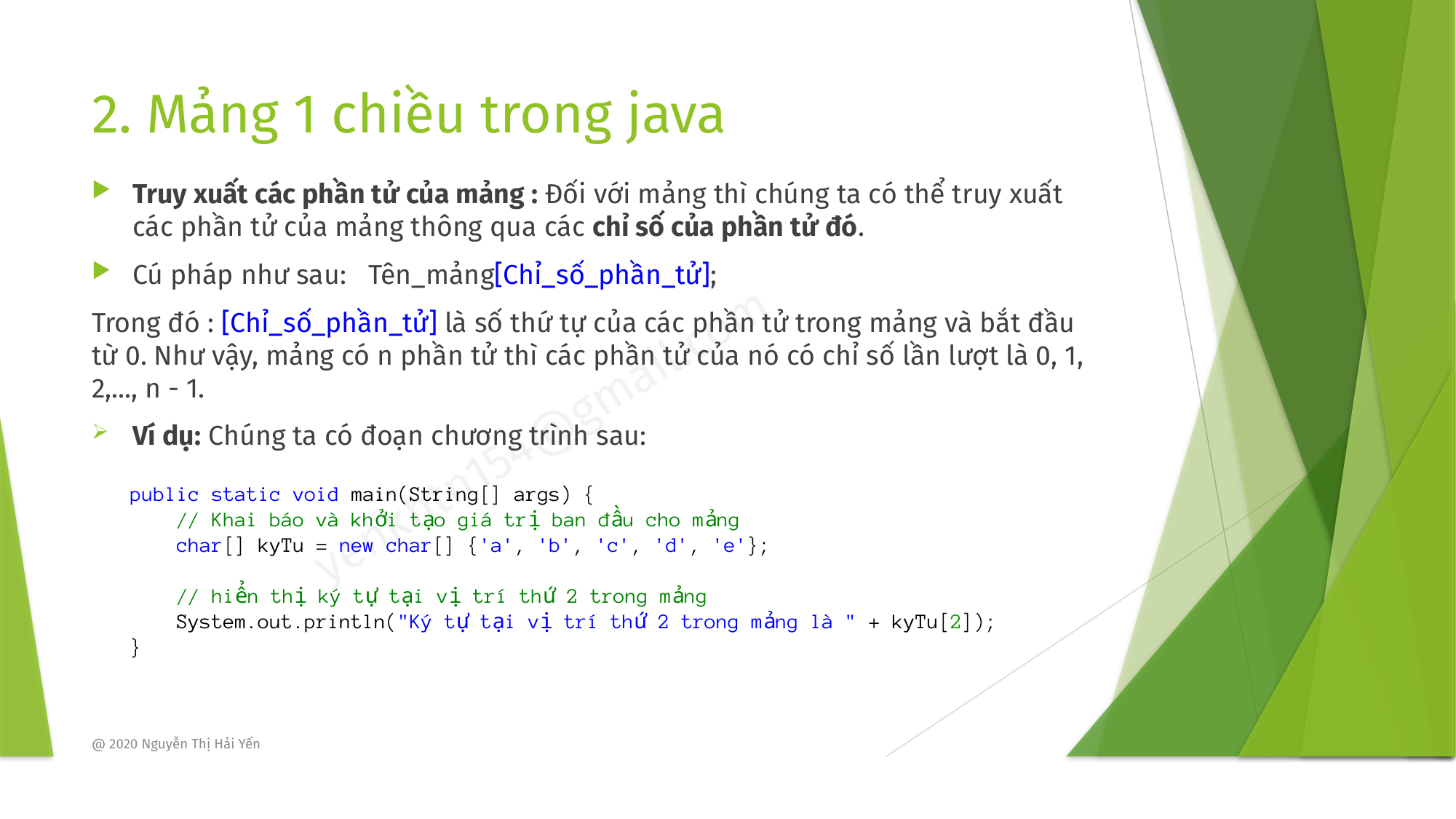

# 2. Mảng 1 chiều trong java
Truy xuất các phần tử của mảng : Đối với mảng thì chúng ta có thể truy xuất các phần tử của mảng thông qua các chỉ số của phần tử đó.
Cú pháp như sau:   Tên_mảng[Chỉ_số_phần_tử];
Trong đó : [Chỉ_số_phần_tử] là số thứ tự của các phần tử trong mảng và bắt đầu từ 0. Như vậy, mảng có n phần tử thì các phần tử của nó có chỉ số lần lượt là 0, 1, 2,..., n - 1.
Ví dụ: Chúng ta có đoạn chương trình sau:

public static void main(String[] args) {
    // Khai báo và khởi tạo giá trị ban đầu cho mảng
    char[] kyTu = new char[] {'a', 'b', 'c', 'd', 'e'};

    // hiển thị ký tự tại vị trí thứ 2 trong mảng
    System.out.println("Ký tự tại vị trí thứ 2 trong mảng là " + kyTu[2]);
}
@ 2020 Nguyễn Thị Hải Yến